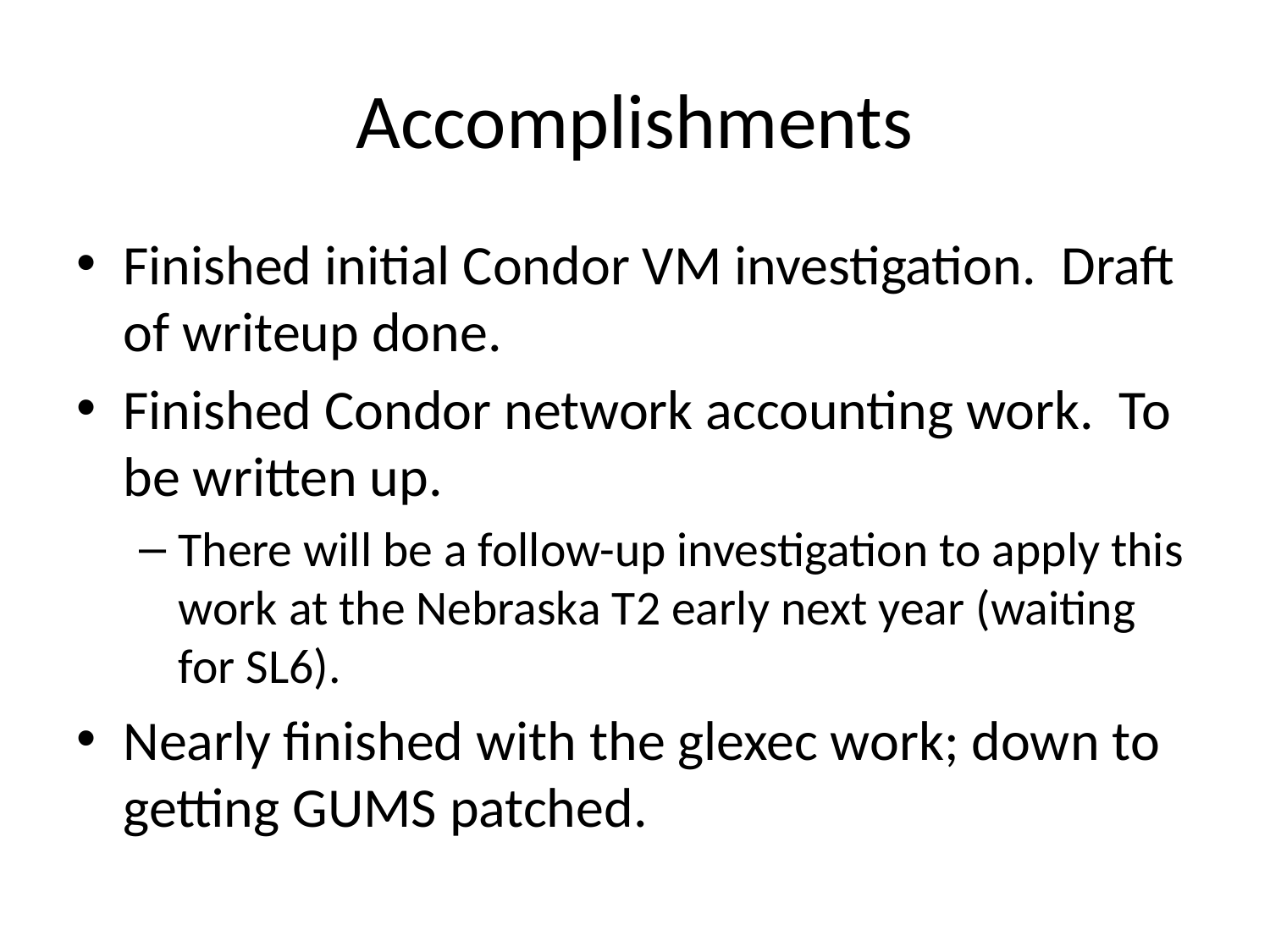

# Accomplishments
Finished initial Condor VM investigation.  Draft of writeup done.
Finished Condor network accounting work.  To be written up.
There will be a follow-up investigation to apply this work at the Nebraska T2 early next year (waiting for SL6).
Nearly finished with the glexec work; down to getting GUMS patched.